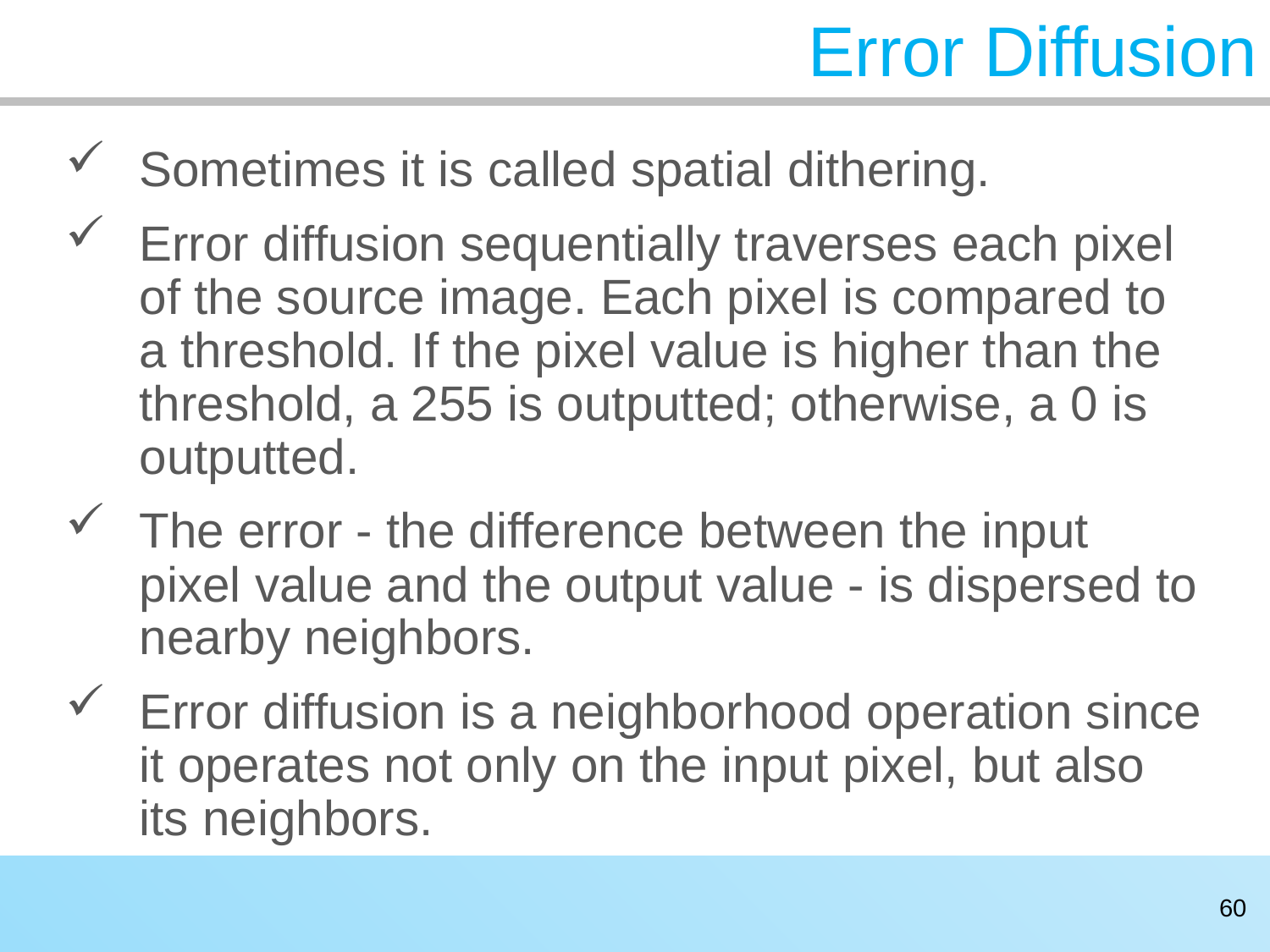

# Error Diffusion
Sometimes it is called spatial dithering.
Error diffusion sequentially traverses each pixel of the source image. Each pixel is compared to a threshold. If the pixel value is higher than the threshold, a 255 is outputted; otherwise, a 0 is outputted.
The error - the difference between the input pixel value and the output value - is dispersed to nearby neighbors.
Error diffusion is a neighborhood operation since it operates not only on the input pixel, but also its neighbors.
60